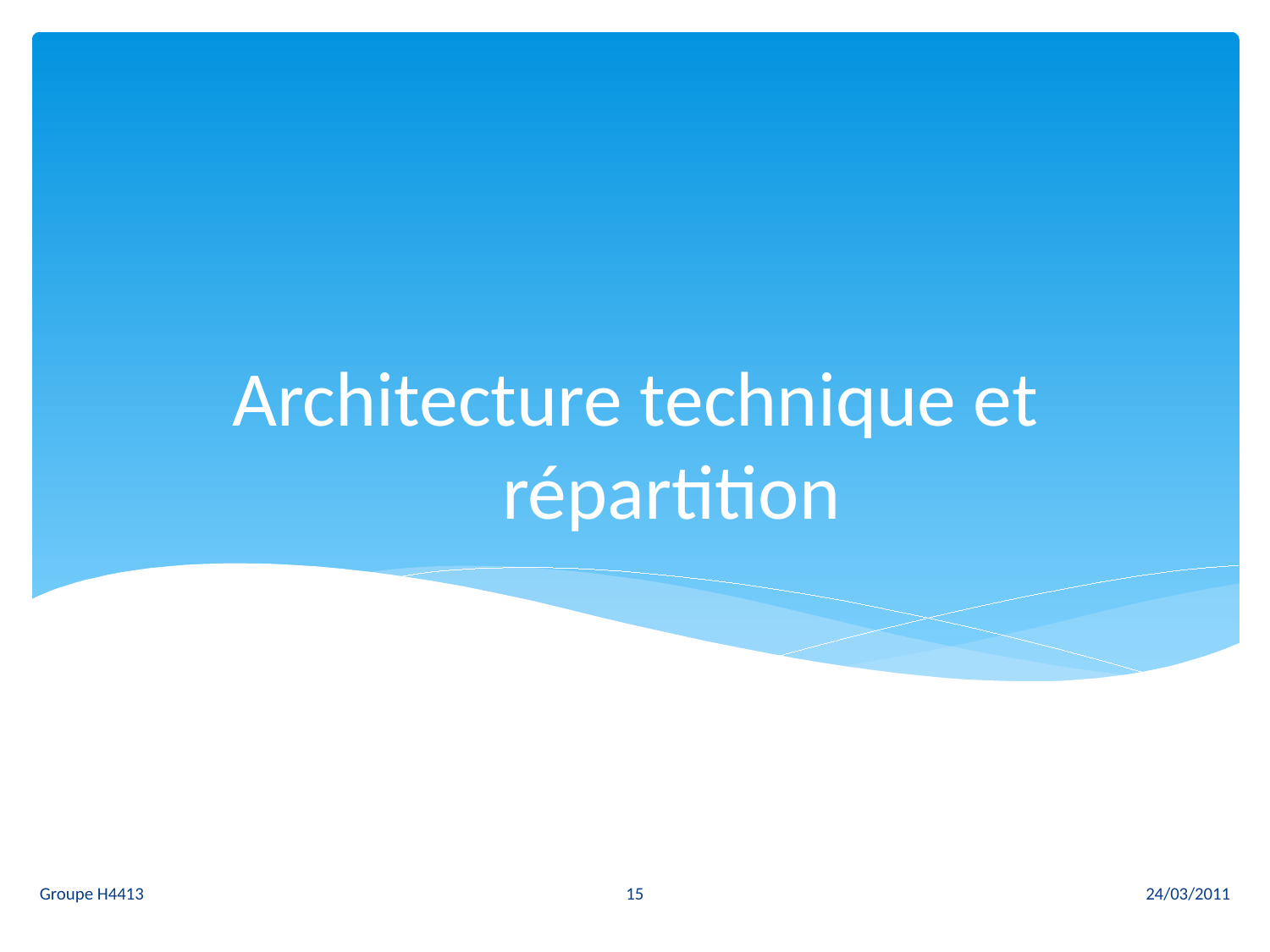

# Architecture technique et répartition
15
Groupe H4413
24/03/2011